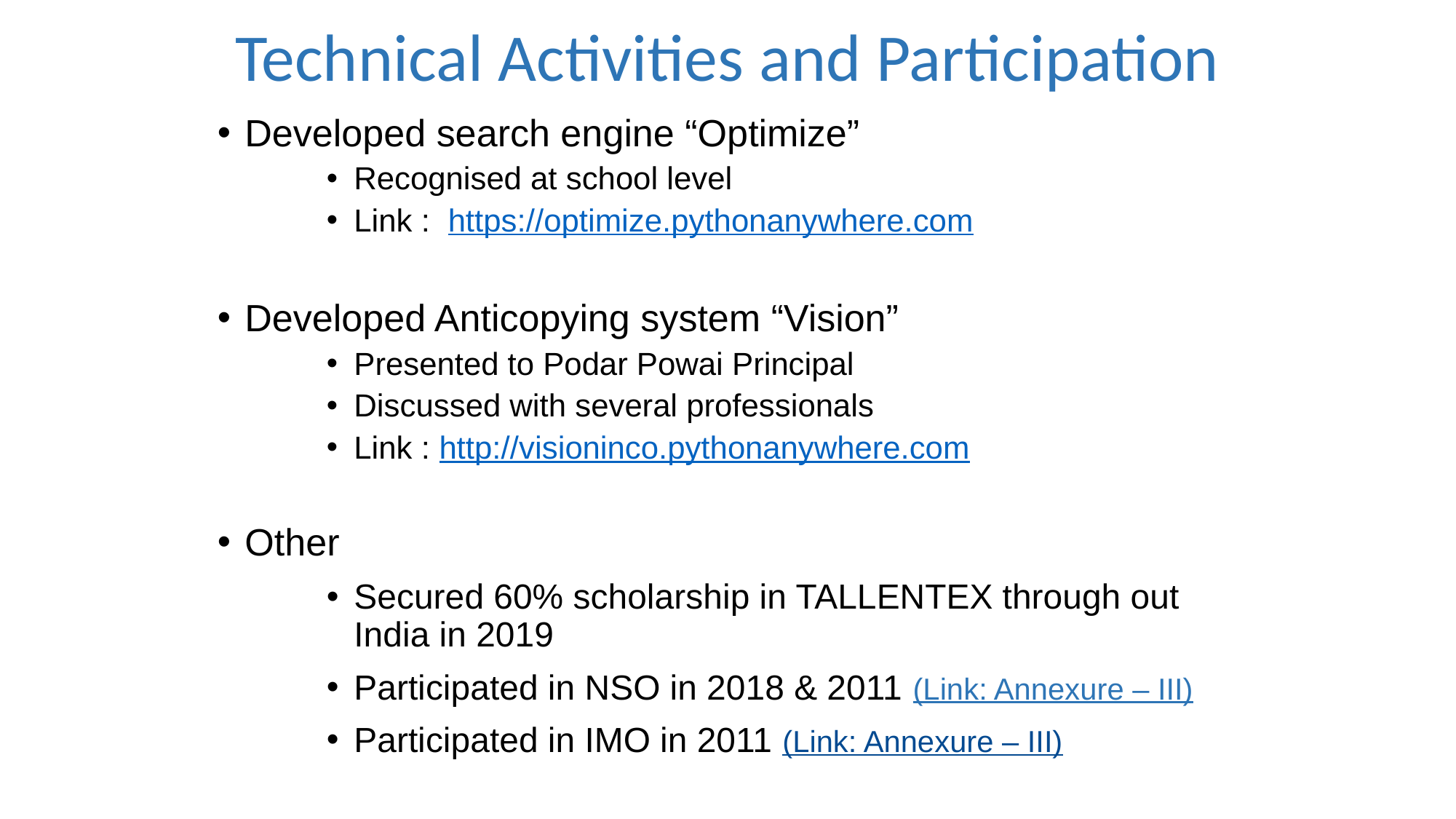

# Technical Activities and Participation
Developed search engine “Optimize”
Recognised at school level
Link :  https://optimize.pythonanywhere.com

Developed Anticopying system “Vision”
Presented to Podar Powai Principal
Discussed with several professionals
Link : http://visioninco.pythonanywhere.com

Other
Secured 60% scholarship in TALLENTEX through out India in 2019
Participated in NSO in 2018 & 2011 (Link: Annexure – III)
Participated in IMO in 2011 (Link: Annexure – III)